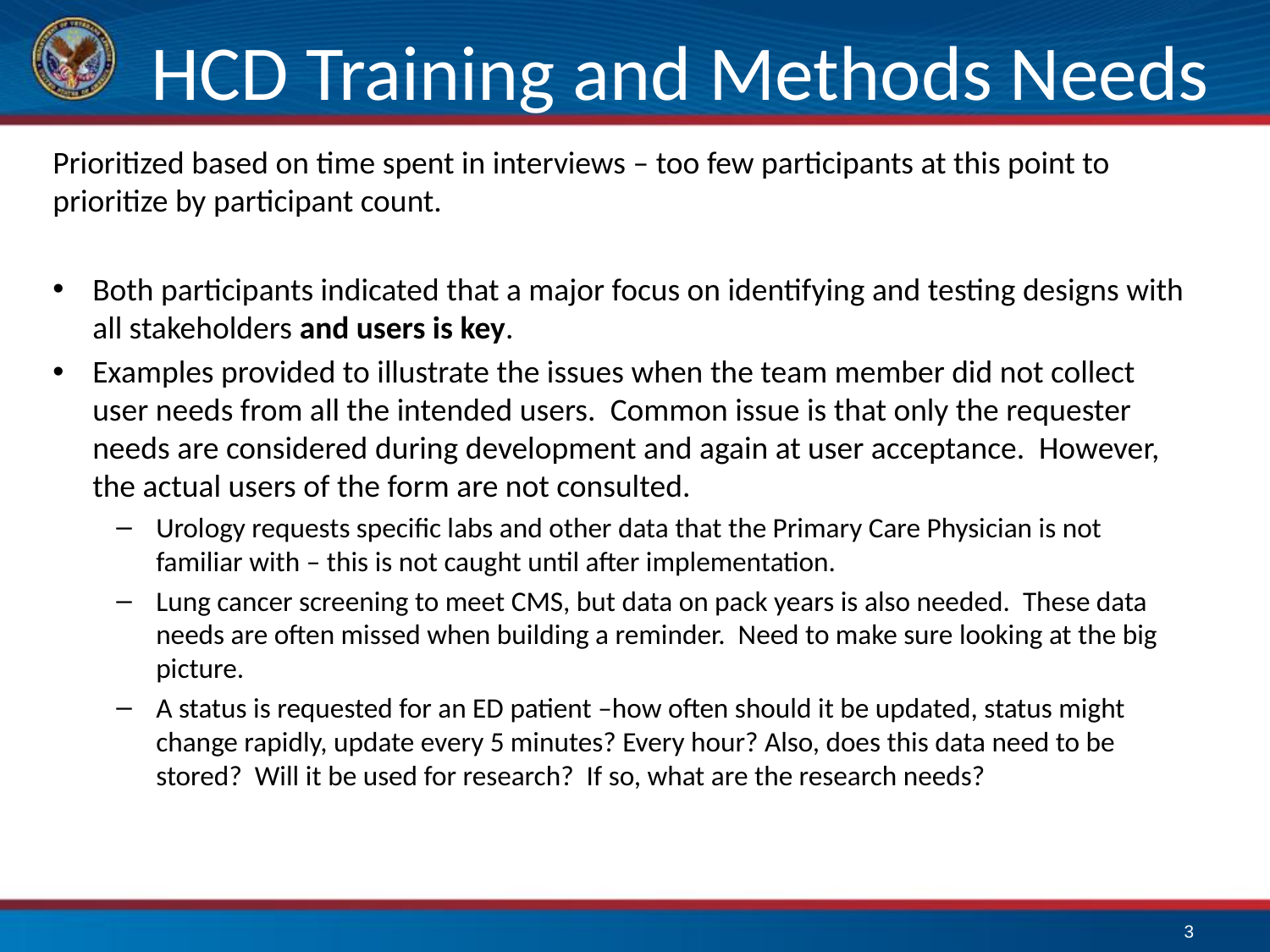

# HCD Training and Methods Needs
Prioritized based on time spent in interviews – too few participants at this point to prioritize by participant count.

Both participants indicated that a major focus on identifying and testing designs with all stakeholders and users is key.
Examples provided to illustrate the issues when the team member did not collect user needs from all the intended users.  Common issue is that only the requester needs are considered during development and again at user acceptance.  However, the actual users of the form are not consulted.
Urology requests specific labs and other data that the Primary Care Physician is not familiar with – this is not caught until after implementation.
Lung cancer screening to meet CMS, but data on pack years is also needed.  These data needs are often missed when building a reminder.  Need to make sure looking at the big picture.
A status is requested for an ED patient –how often should it be updated, status might change rapidly, update every 5 minutes? Every hour? Also, does this data need to be stored?  Will it be used for research?  If so, what are the research needs?

3